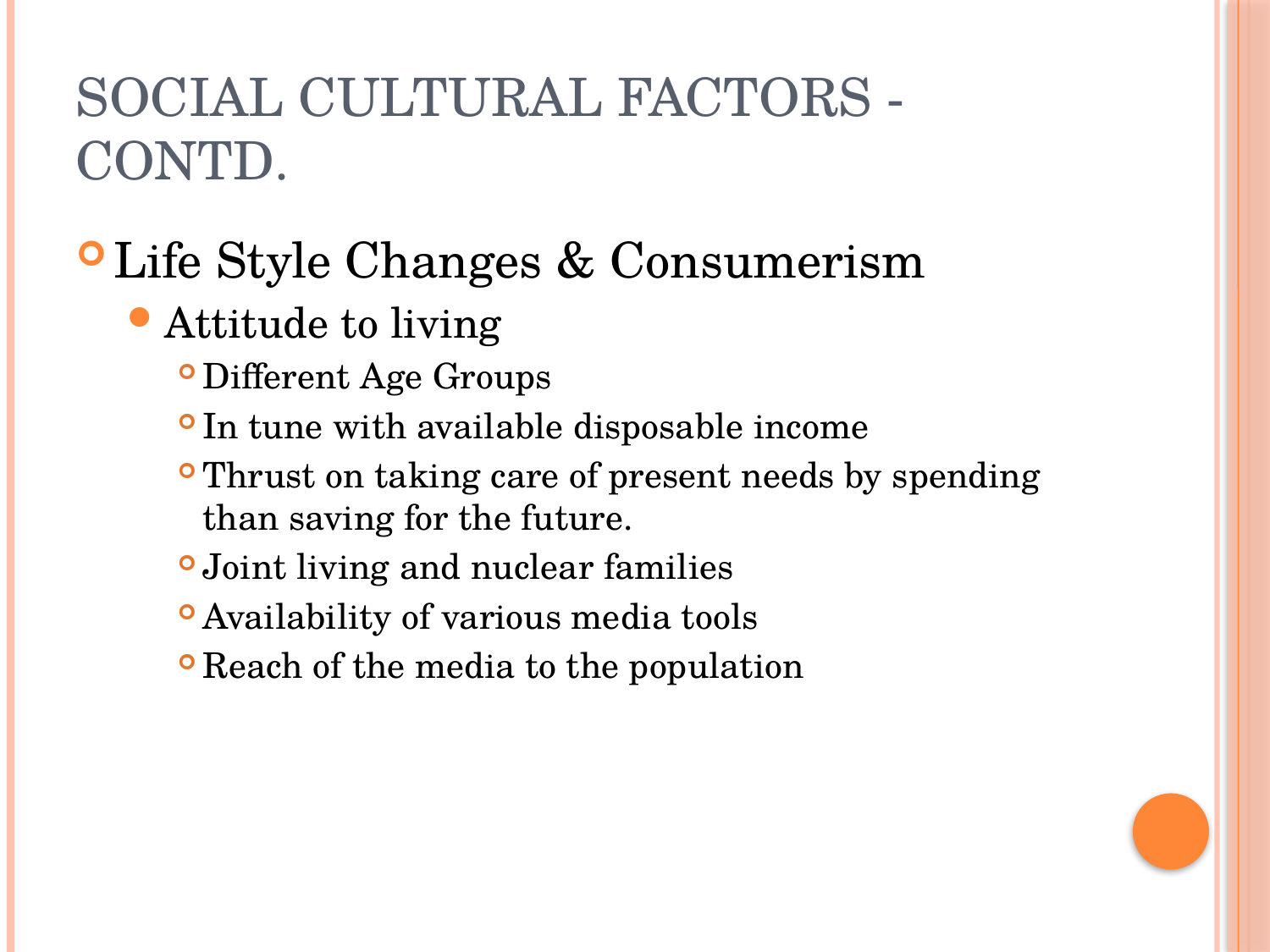

# Social Cultural Factors - Contd.
Life Style Changes & Consumerism
Attitude to living
Different Age Groups
In tune with available disposable income
Thrust on taking care of present needs by spending than saving for the future.
Joint living and nuclear families
Availability of various media tools
Reach of the media to the population